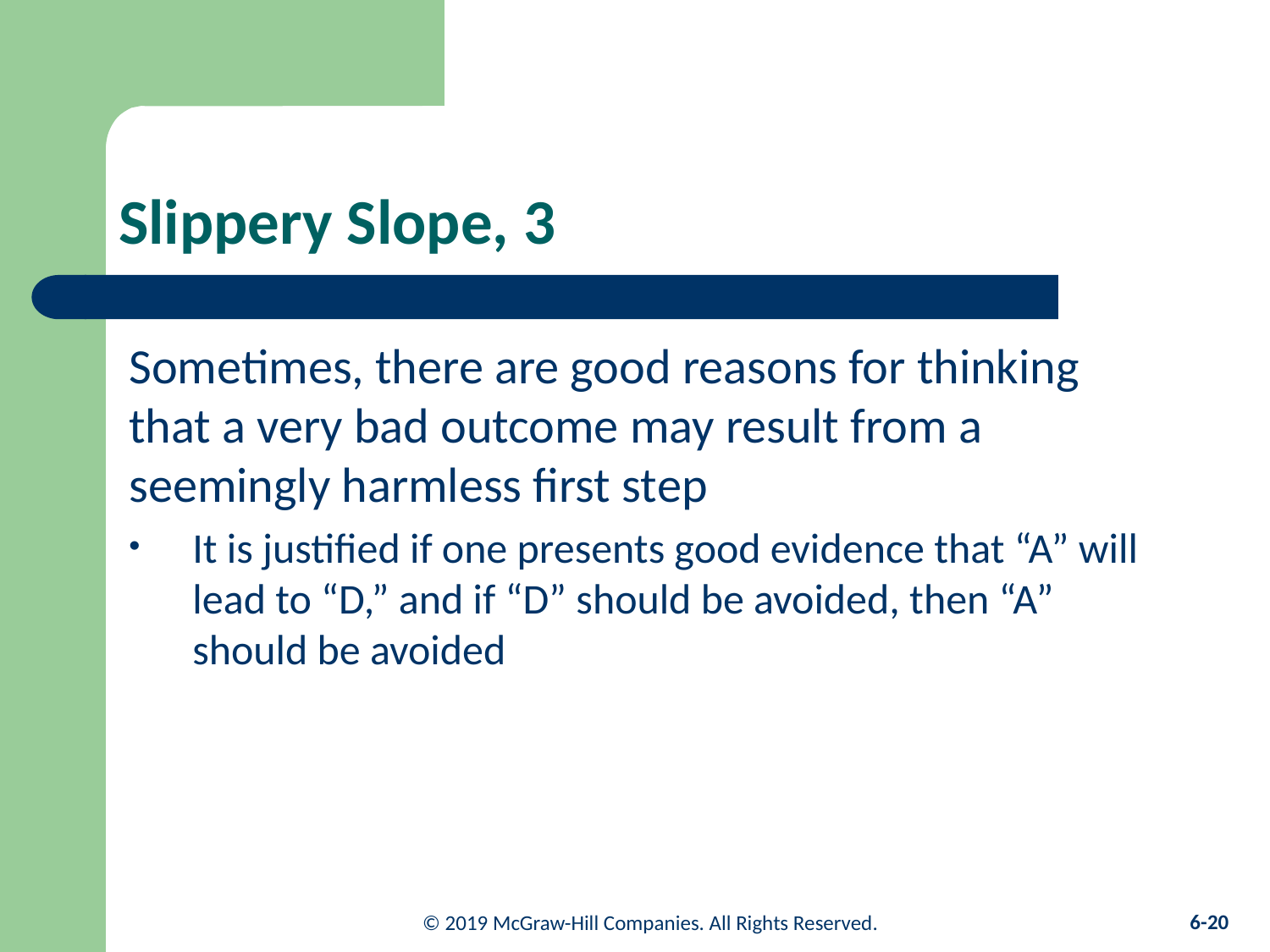

# Slippery Slope, 3
Sometimes, there are good reasons for thinking that a very bad outcome may result from a seemingly harmless first step
It is justified if one presents good evidence that “A” will lead to “D,” and if “D” should be avoided, then “A” should be avoided